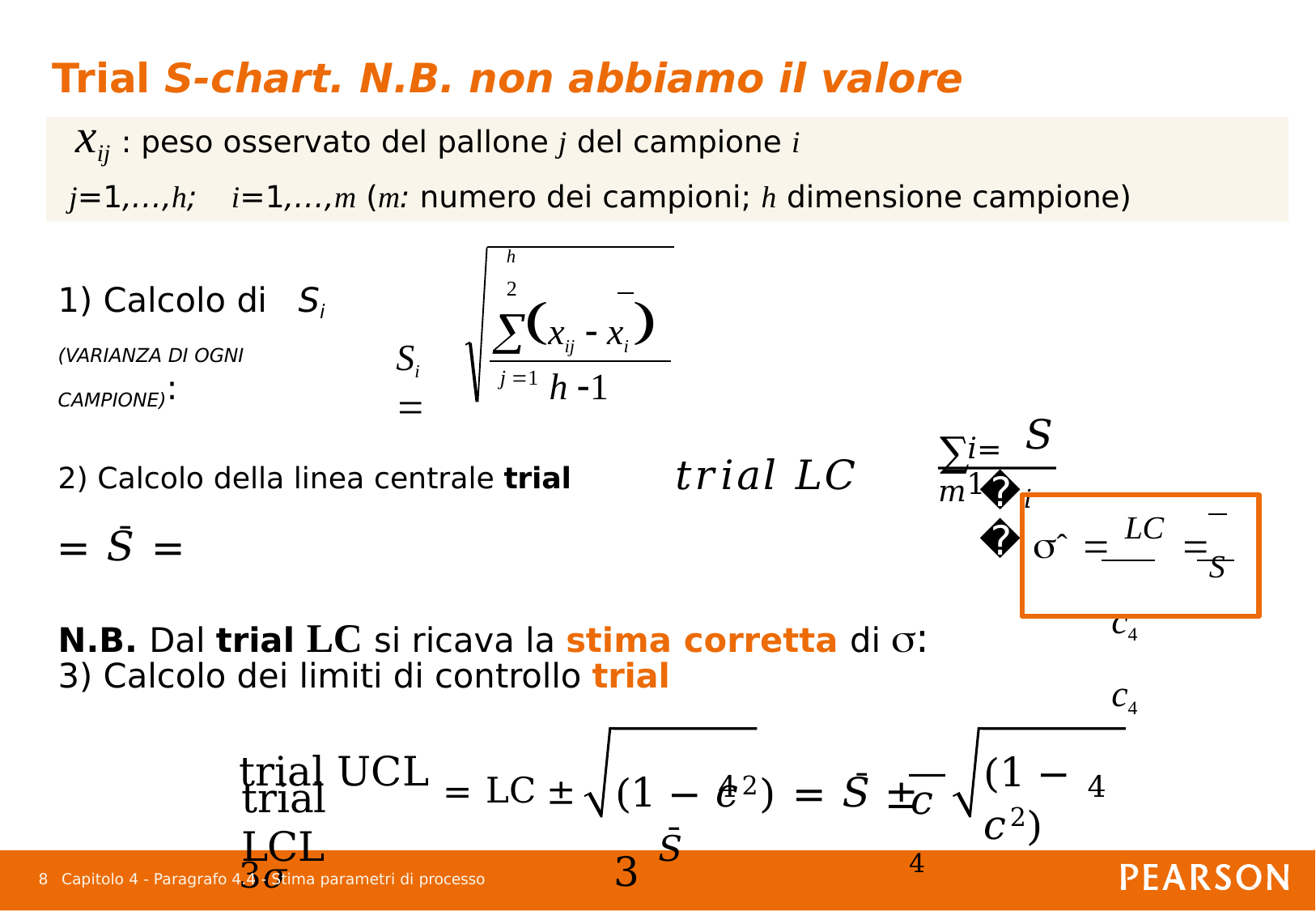

Trial S-chart. N.B. non abbiamo il valore σ
# xij : peso osservato del pallone j del campione i

j=1,…,h;	i=1,…,m (m: numero dei campioni; h dimensione campione)

h	2
∑(xij − xi )
j =1
1) Calcolo di	Si (VARIANZA DI OGNI CAMPIONE):

Si  =
h −1
∑𝑚
𝑆𝑖
𝑖=1
2) Calcolo della linea centrale trial	𝑡𝑟𝑖𝑎𝑙 𝐿𝐶 = 𝑆̄ =
N.B. Dal trial LC si ricava la stima corretta di σ:
𝑚

σˆ = LC =	S
c4	c4
3) Calcolo dei limiti di controllo trial
trial UCL = LC ± 3𝜎

(1 − 𝑐2) = 𝑆̄ ± 3 𝑆̄
(1 − 𝑐2)
4
4
trial LCL
𝑐4

8  Capitolo 4 - Paragrafo 4.4 - Stima parametri di processo